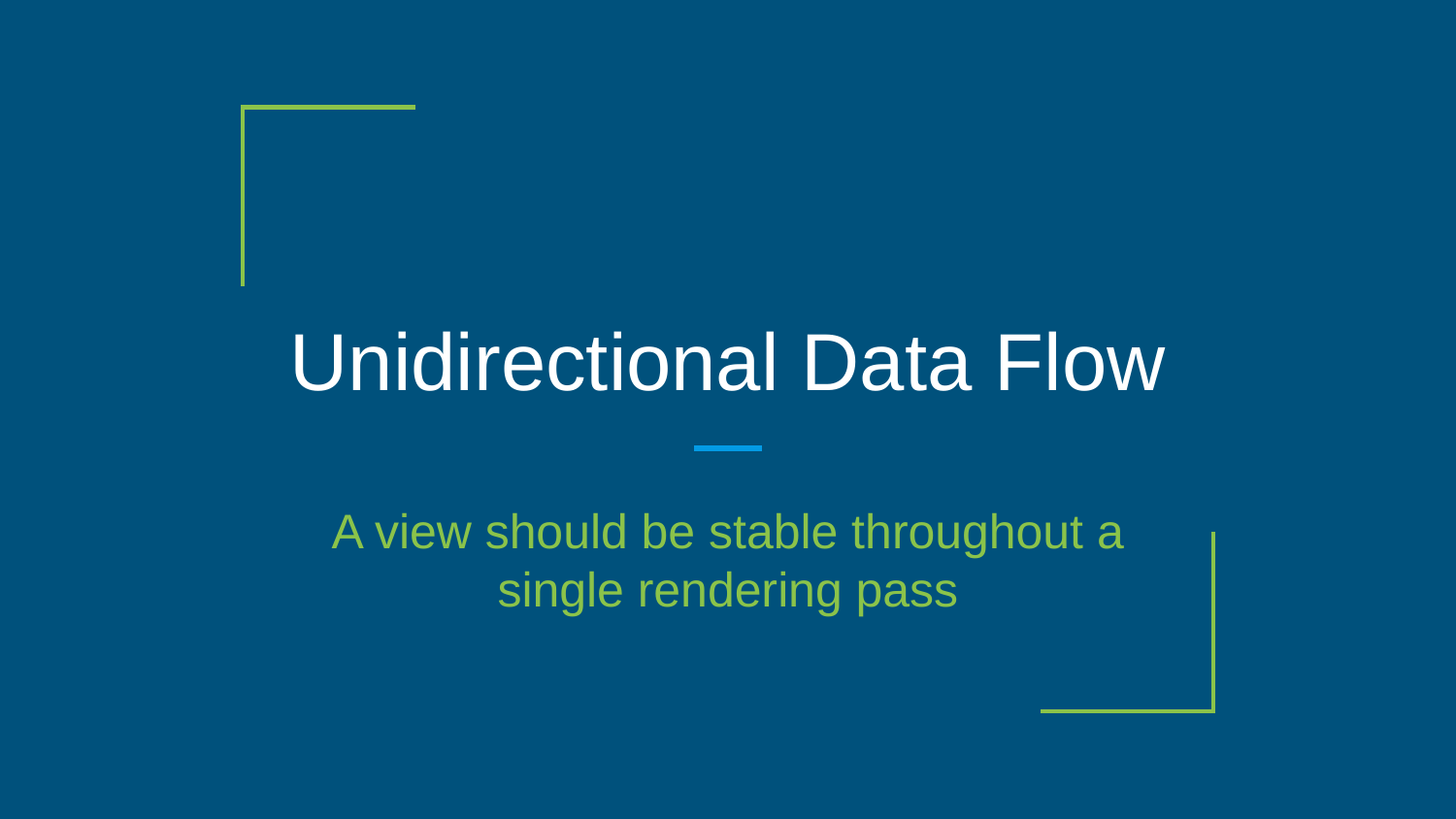

# Unidirectional Data Flow
A view should be stable throughout a single rendering pass